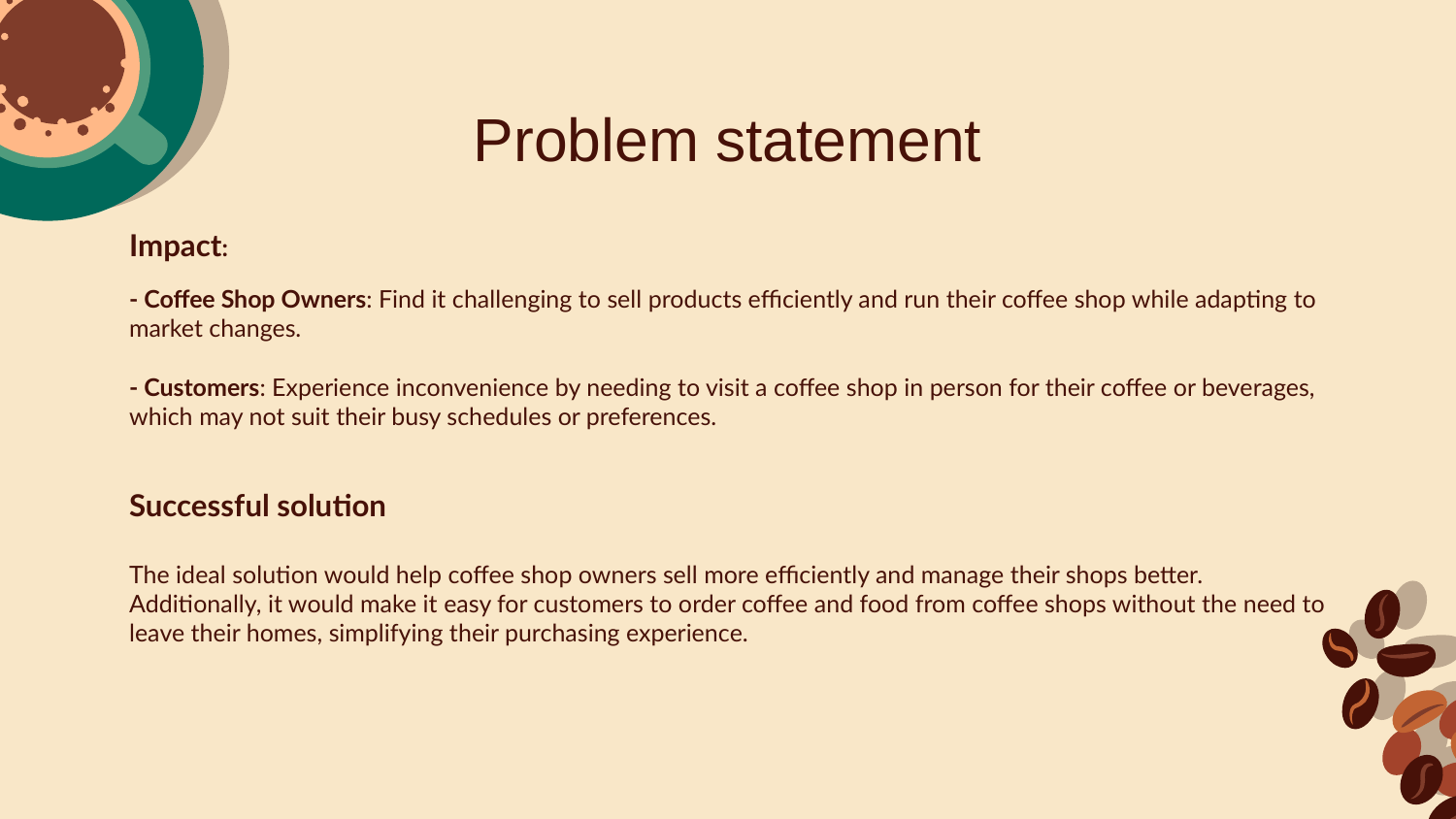

# Problem statement
Impact:
- Coffee Shop Owners: Find it challenging to sell products efficiently and run their coffee shop while adapting to market changes.
- Customers: Experience inconvenience by needing to visit a coffee shop in person for their coffee or beverages, which may not suit their busy schedules or preferences.
Successful solution

The ideal solution would help coffee shop owners sell more efficiently and manage their shops better. Additionally, it would make it easy for customers to order coffee and food from coffee shops without the need to leave their homes, simplifying their purchasing experience.